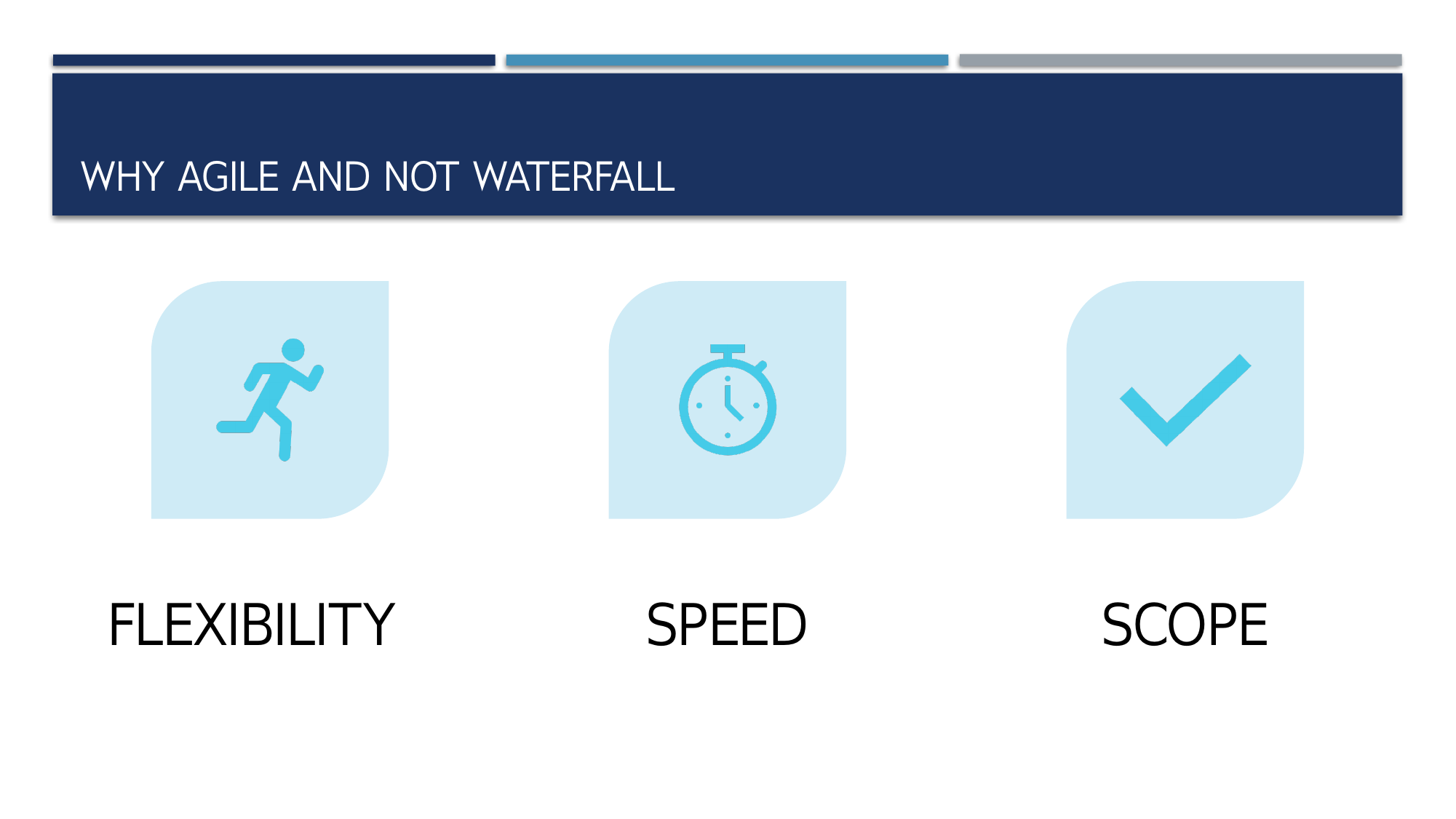

# Why Agile and not waterfall
Flexibility
Speed
Scope